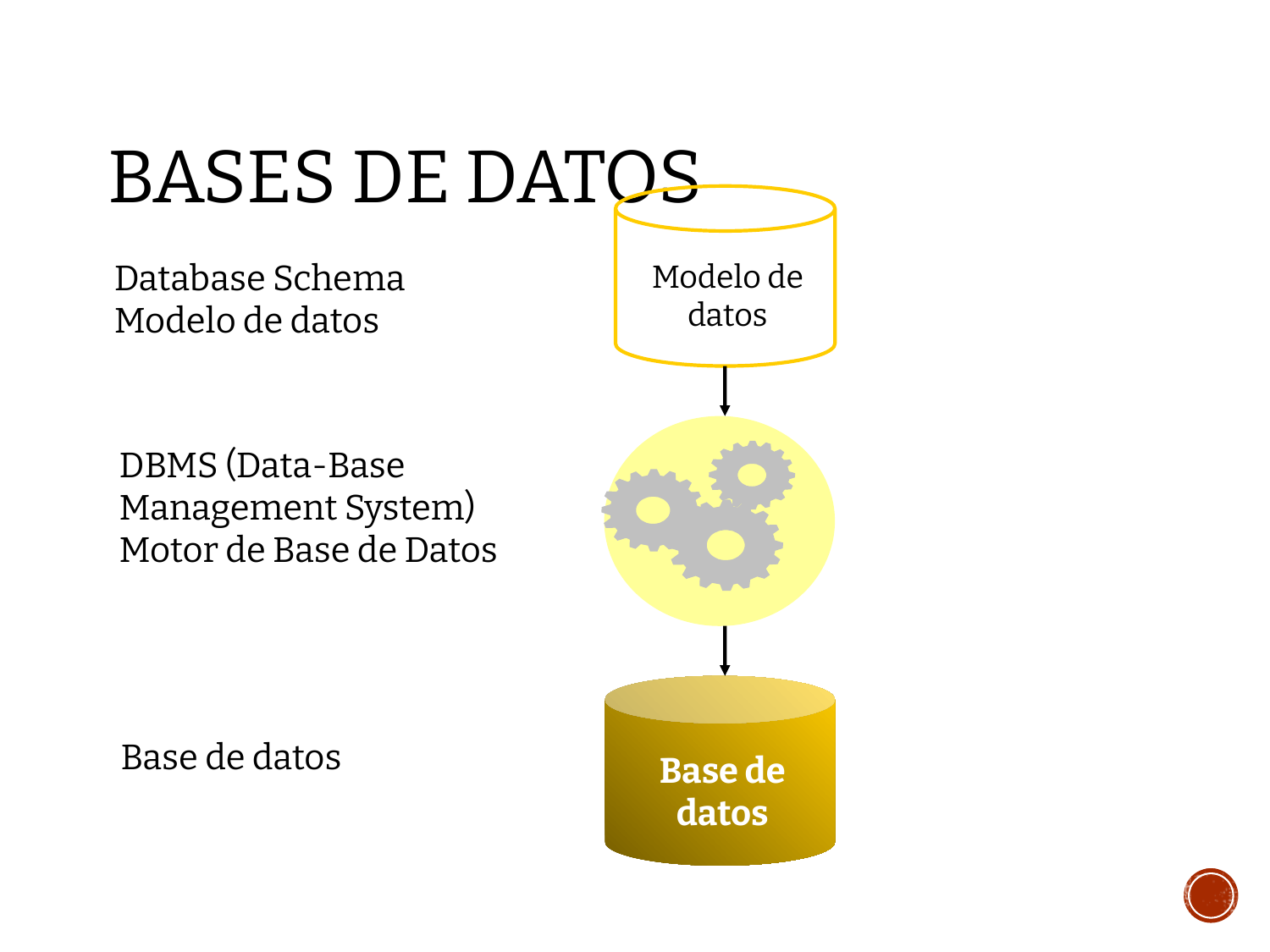

# Bases de Datos
Modelo de
datos
Database Schema
Modelo de datos

DBMS (Data-Base
Management System)
Motor de Base de Datos

Base de
datos
Base de datos